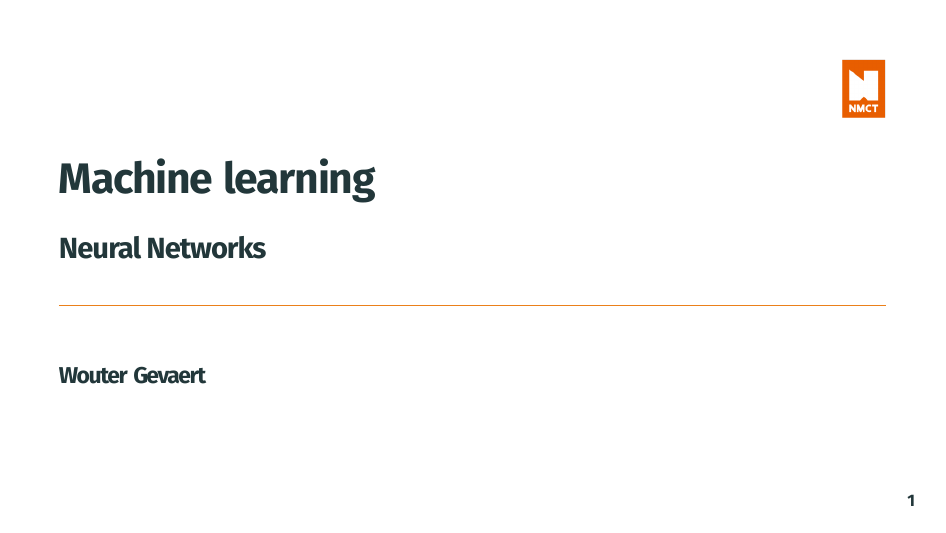

Machine learning
Neural Networks

Wouter Gevaert
1